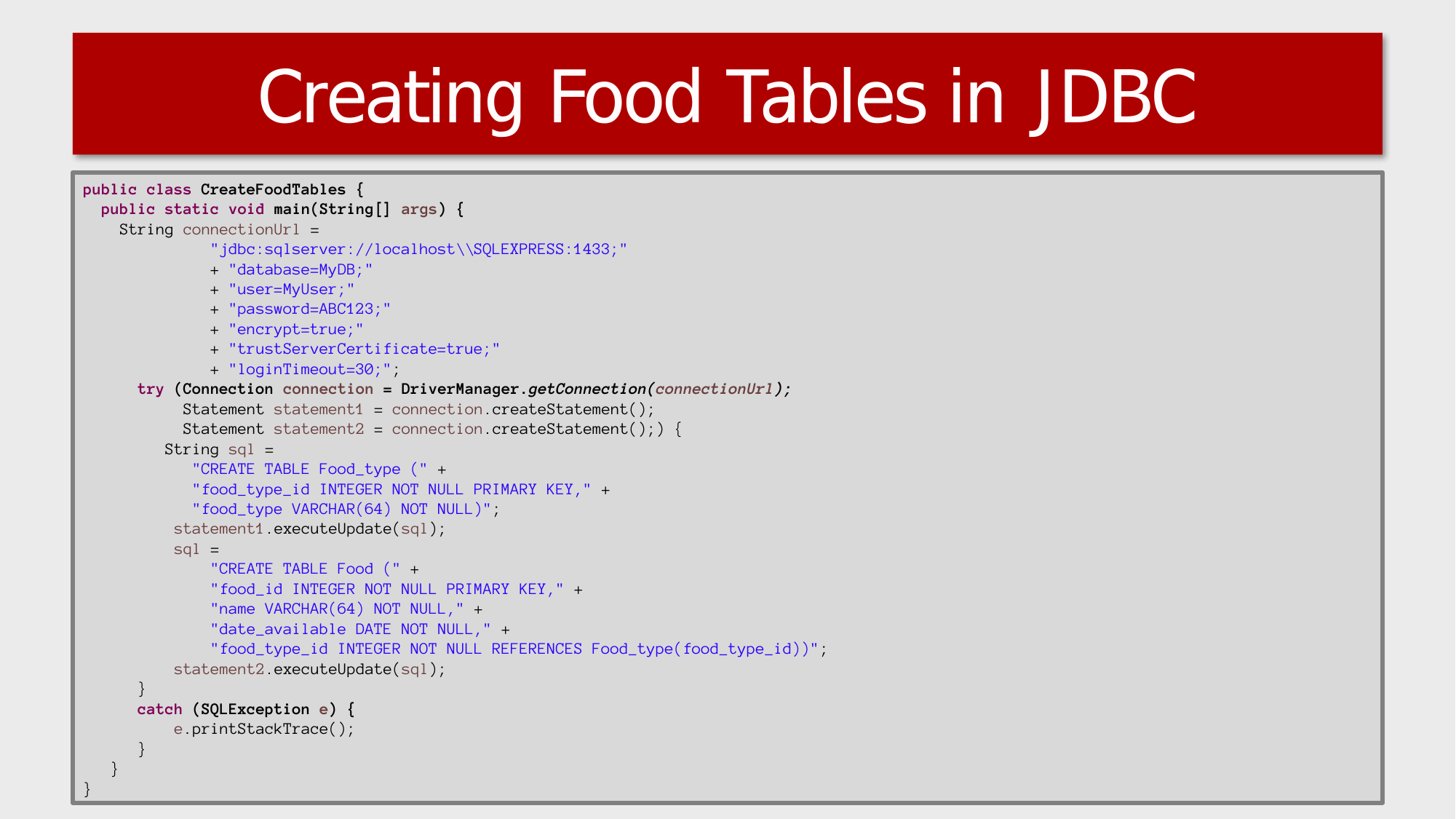

# Creating Food Tables in JDBC
public class CreateFoodTables {
  public static void main(String[] args) {
    String connectionUrl =
              "jdbc:sqlserver://localhost\\SQLEXPRESS:1433;"
              + "database=MyDB;"
              + "user=MyUser;"
              + "password=ABC123;"
              + "encrypt=true;"
              + "trustServerCertificate=true;"
              + "loginTimeout=30;";
      try (Connection connection = DriverManager.getConnection(connectionUrl);
           Statement statement1 = connection.createStatement();
           Statement statement2 = connection.createStatement();) {
         String sql =
            "CREATE TABLE Food_type (" +
            "food_type_id INTEGER NOT NULL PRIMARY KEY," +
            "food_type VARCHAR(64) NOT NULL)";
          statement1.executeUpdate(sql);
          sql =
              "CREATE TABLE Food (" +
              "food_id INTEGER NOT NULL PRIMARY KEY," +
              "name VARCHAR(64) NOT NULL," +
              "date_available DATE NOT NULL," +
              "food_type_id INTEGER NOT NULL REFERENCES Food_type(food_type_id))";
          statement2.executeUpdate(sql);
      }
      catch (SQLException e) {
          e.printStackTrace();
      }
   }
}